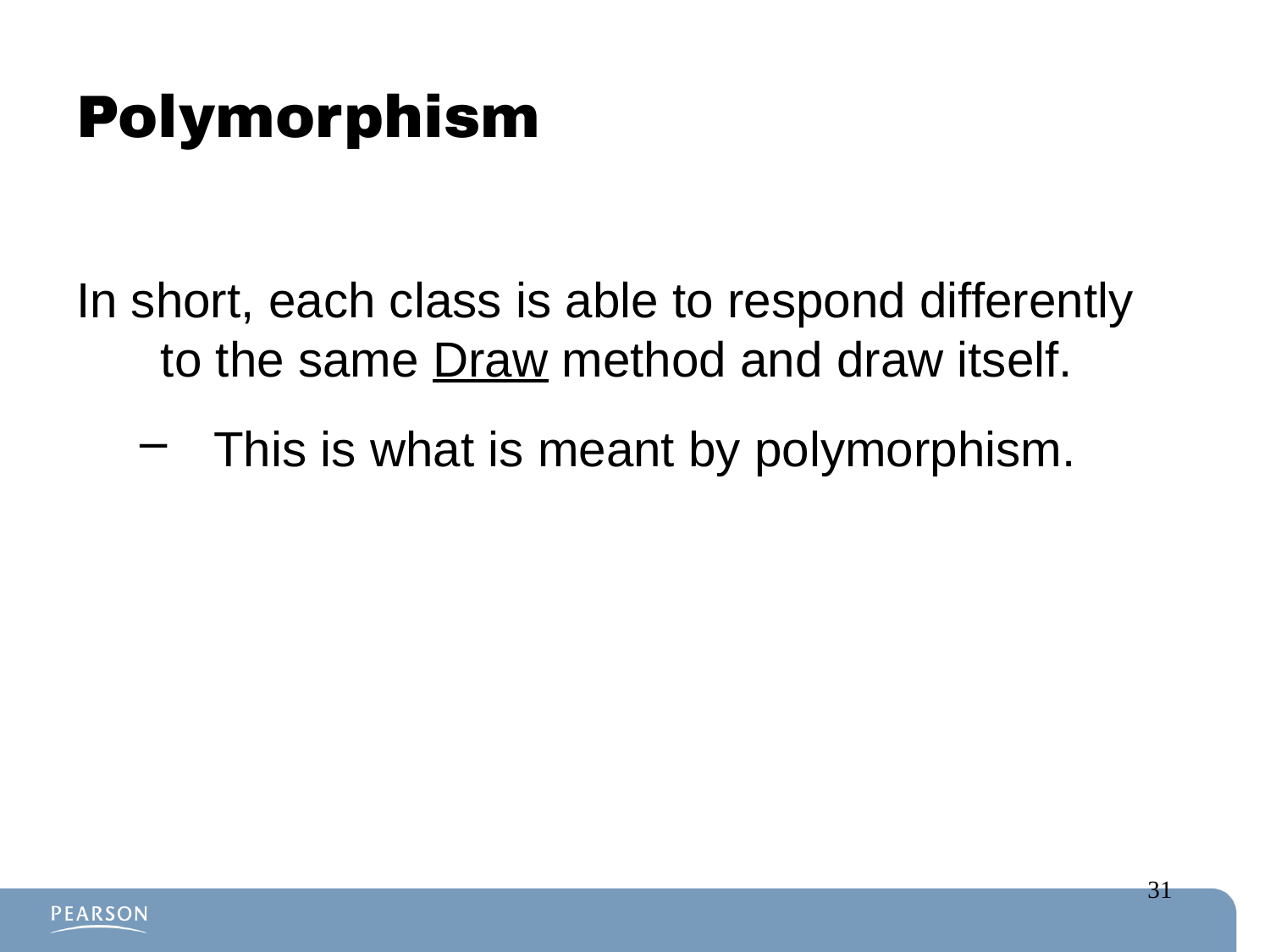

# Polymorphism
In short, each class is able to respond differently to the same Draw method and draw itself.
This is what is meant by polymorphism.

31